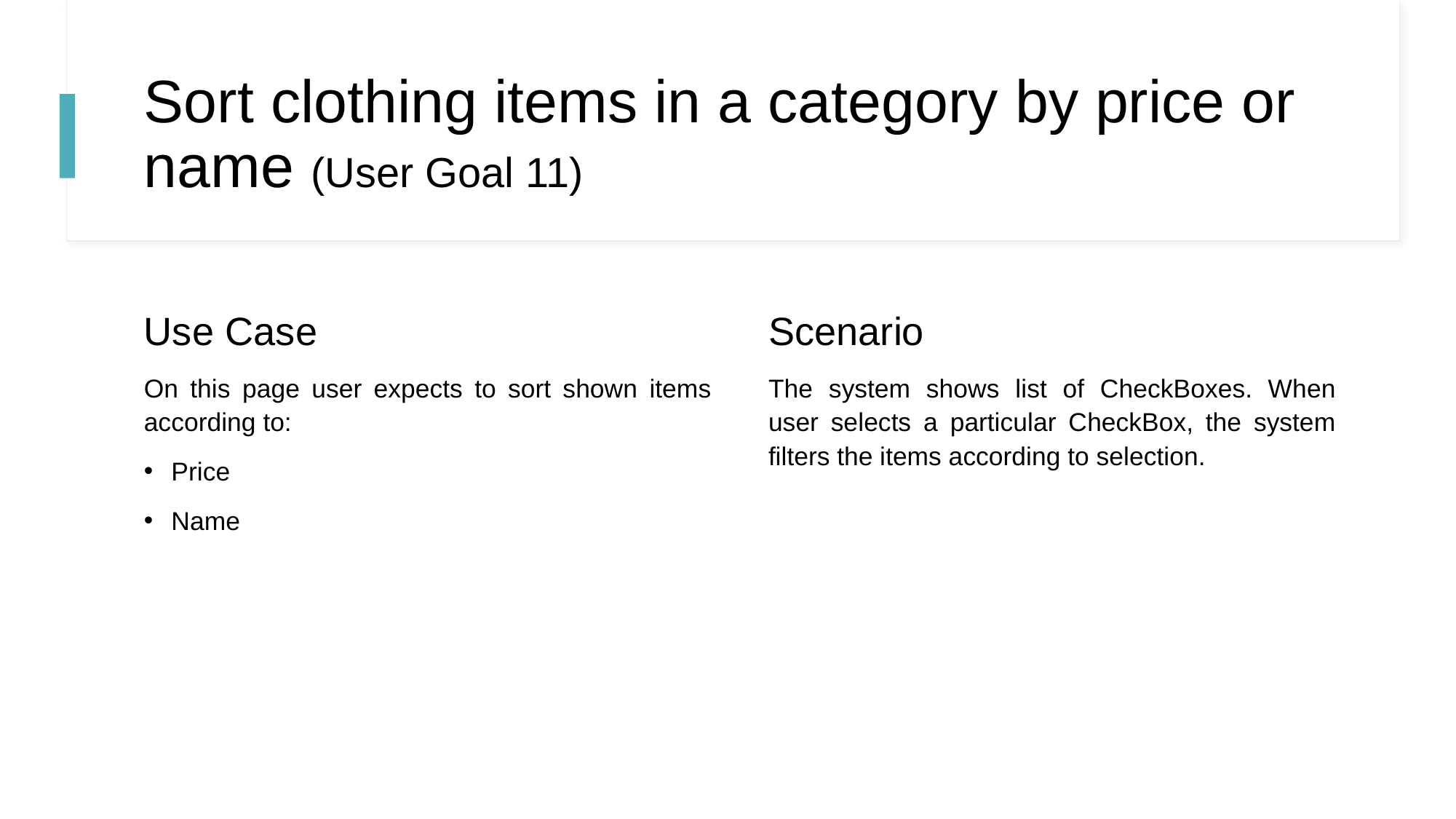

# Sort clothing items in a category by price or name (User Goal 11)
Use Case
On this page user expects to sort shown items according to:
Price
Name
Scenario
The system shows list of CheckBoxes. When user selects a particular CheckBox, the system filters the items according to selection.